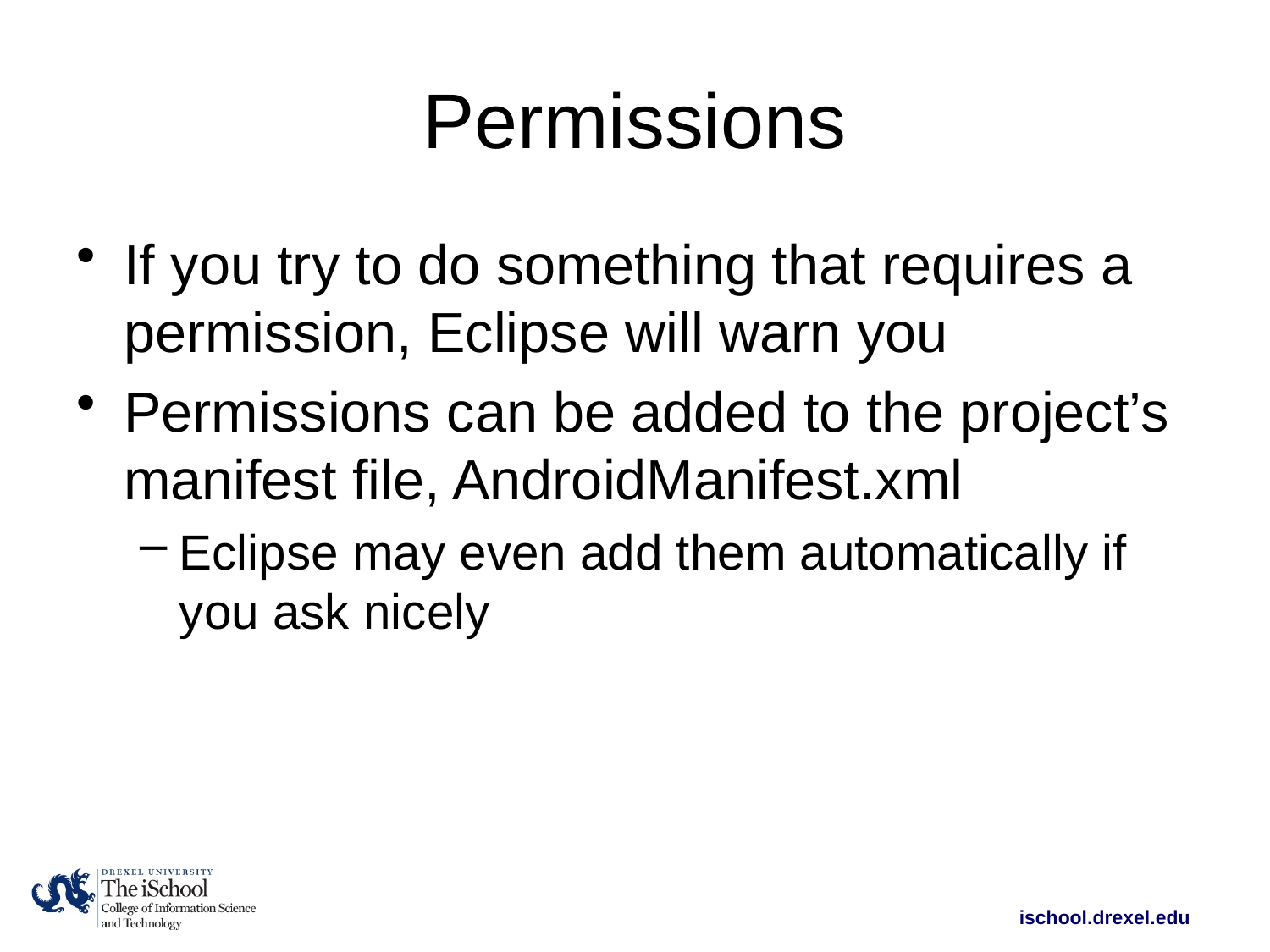

# Permissions
If you try to do something that requires a permission, Eclipse will warn you
Permissions can be added to the project’s manifest file, AndroidManifest.xml
Eclipse may even add them automatically if you ask nicely